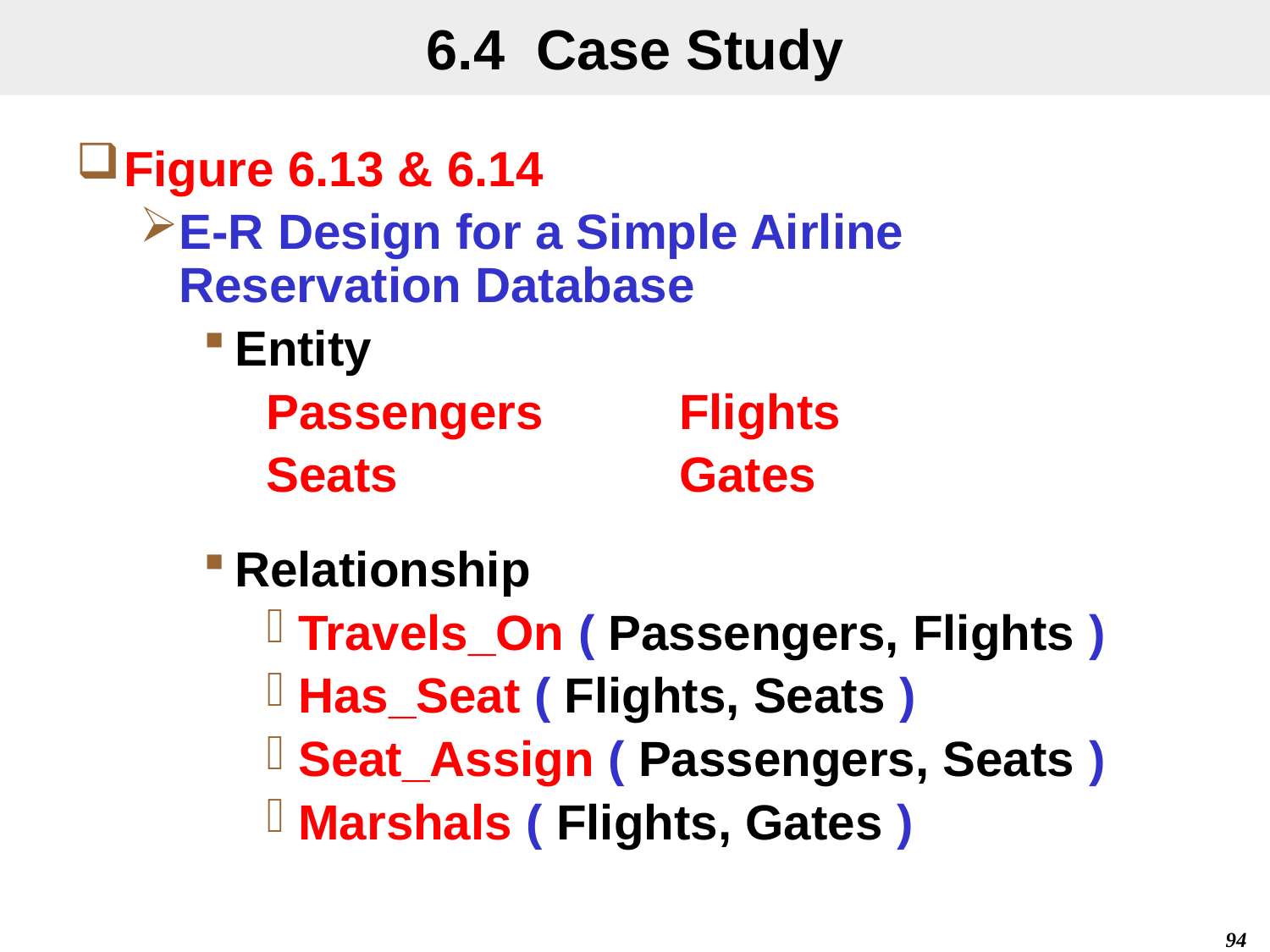

# 6.4  Case Study
Figure 6.13 & 6.14
E-R Design for a Simple Airline Reservation Database
Entity
Passengers		Flights
Seats			Gates

Relationship
Travels_On ( Passengers, Flights )
Has_Seat ( Flights, Seats )
Seat_Assign ( Passengers, Seats )
Marshals ( Flights, Gates )

94